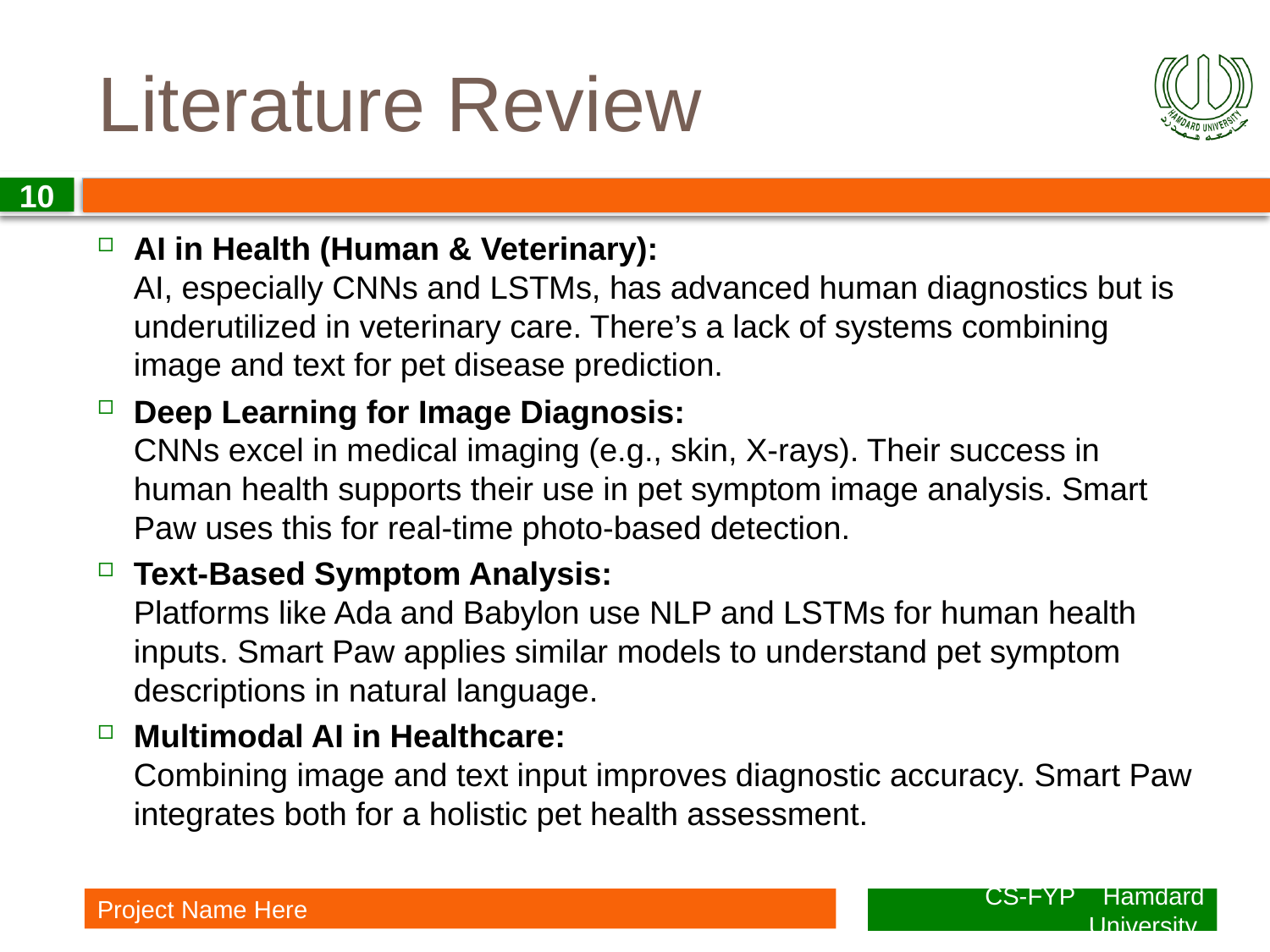

# Literature Review
10
AI in Health (Human & Veterinary):
AI, especially CNNs and LSTMs, has advanced human diagnostics but is underutilized in veterinary care. There’s a lack of systems combining image and text for pet disease prediction.
Deep Learning for Image Diagnosis:
CNNs excel in medical imaging (e.g., skin, X-rays). Their success in human health supports their use in pet symptom image analysis. Smart Paw uses this for real-time photo-based detection.
Text-Based Symptom Analysis:
Platforms like Ada and Babylon use NLP and LSTMs for human health inputs. Smart Paw applies similar models to understand pet symptom descriptions in natural language.
Multimodal AI in Healthcare:
Combining image and text input improves diagnostic accuracy. Smart Paw integrates both for a holistic pet health assessment.

Project Name Here
CS-FYP    Hamdard University